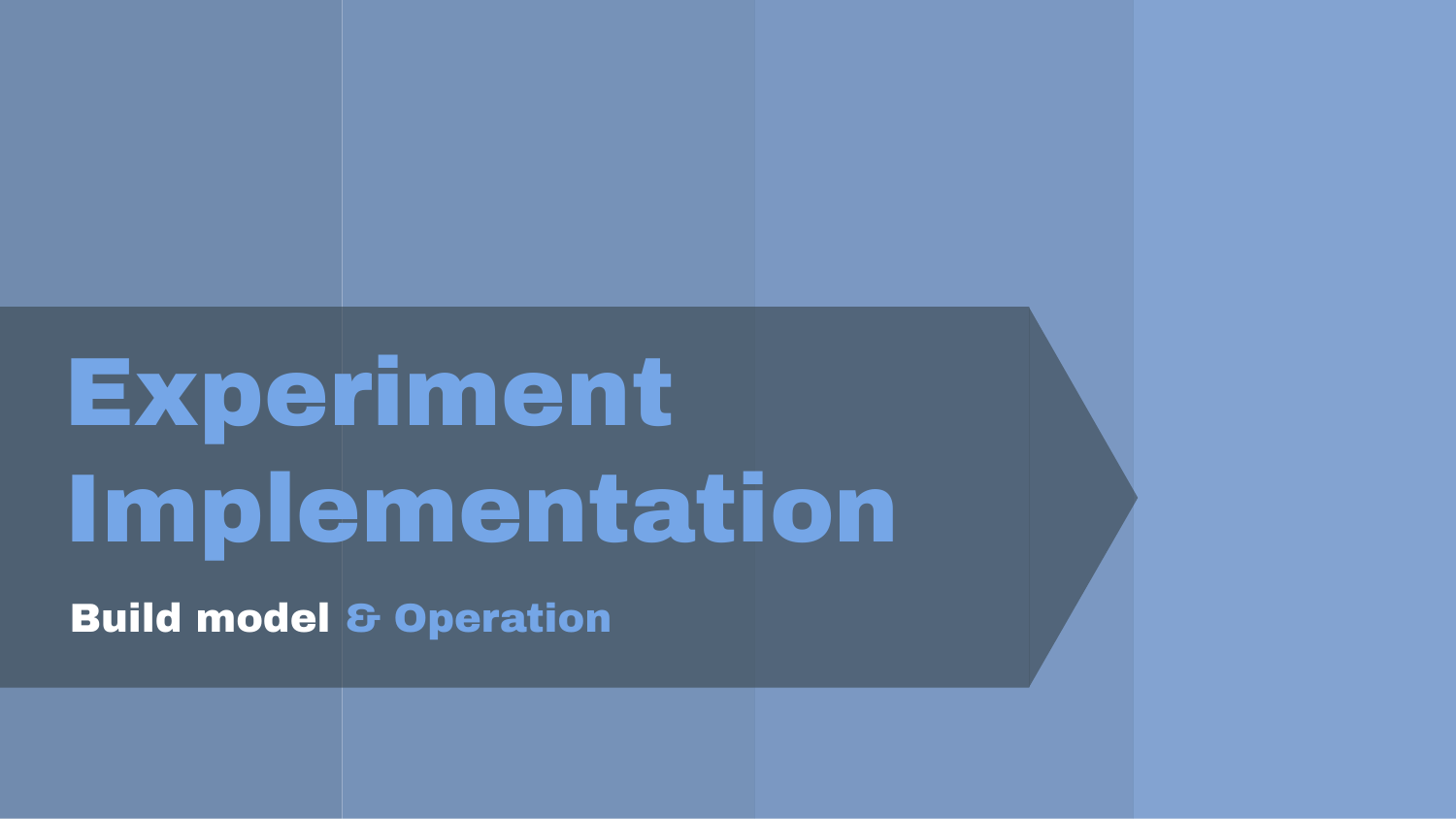

# Experiment Implementation
Build model & Operation